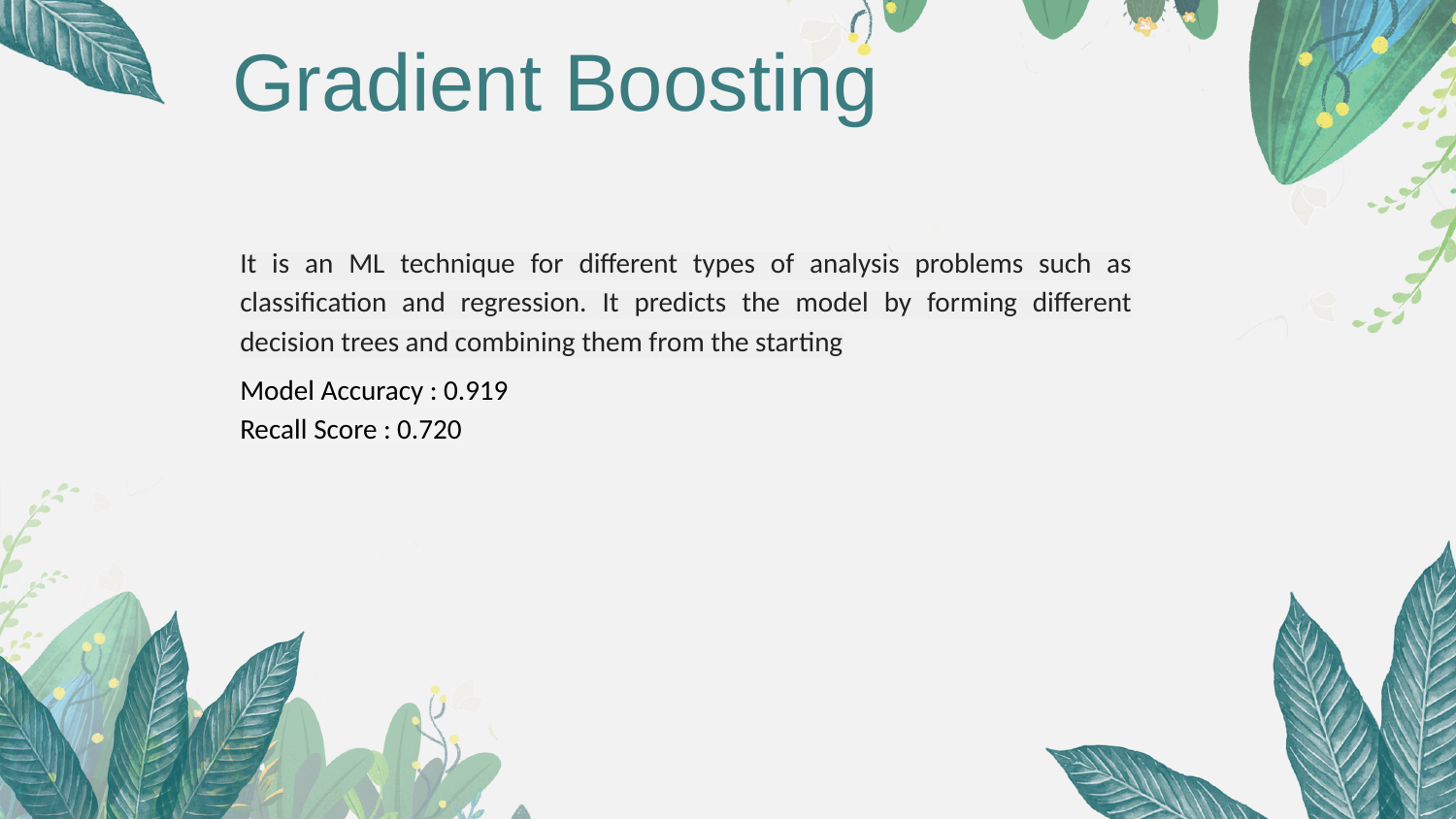

Gradient Boosting

It is an ML technique for different types of analysis problems such as classification and regression. It predicts the model by forming different decision trees and combining them from the starting
Model Accuracy : 0.919
Recall Score : 0.720